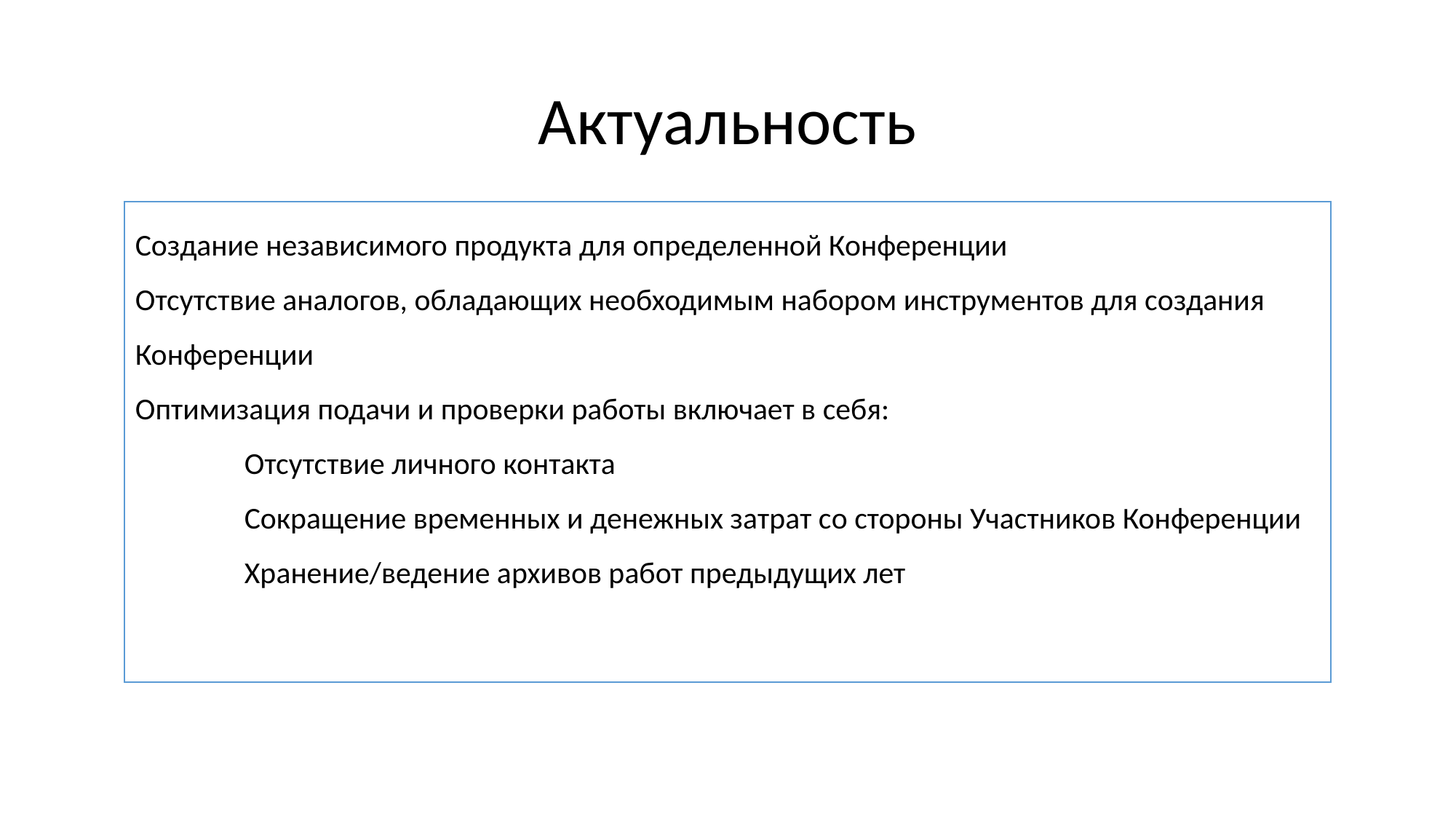

# Актуальность
Создание независимого продукта для определенной Конференции
Отсутствие аналогов, обладающих необходимым набором инструментов для создания Конференции
Оптимизация подачи и проверки работы включает в себя:
	Отсутствие личного контакта
	Сокращение временных и денежных затрат со стороны Участников Конференции
	Хранение/ведение архивов работ предыдущих лет